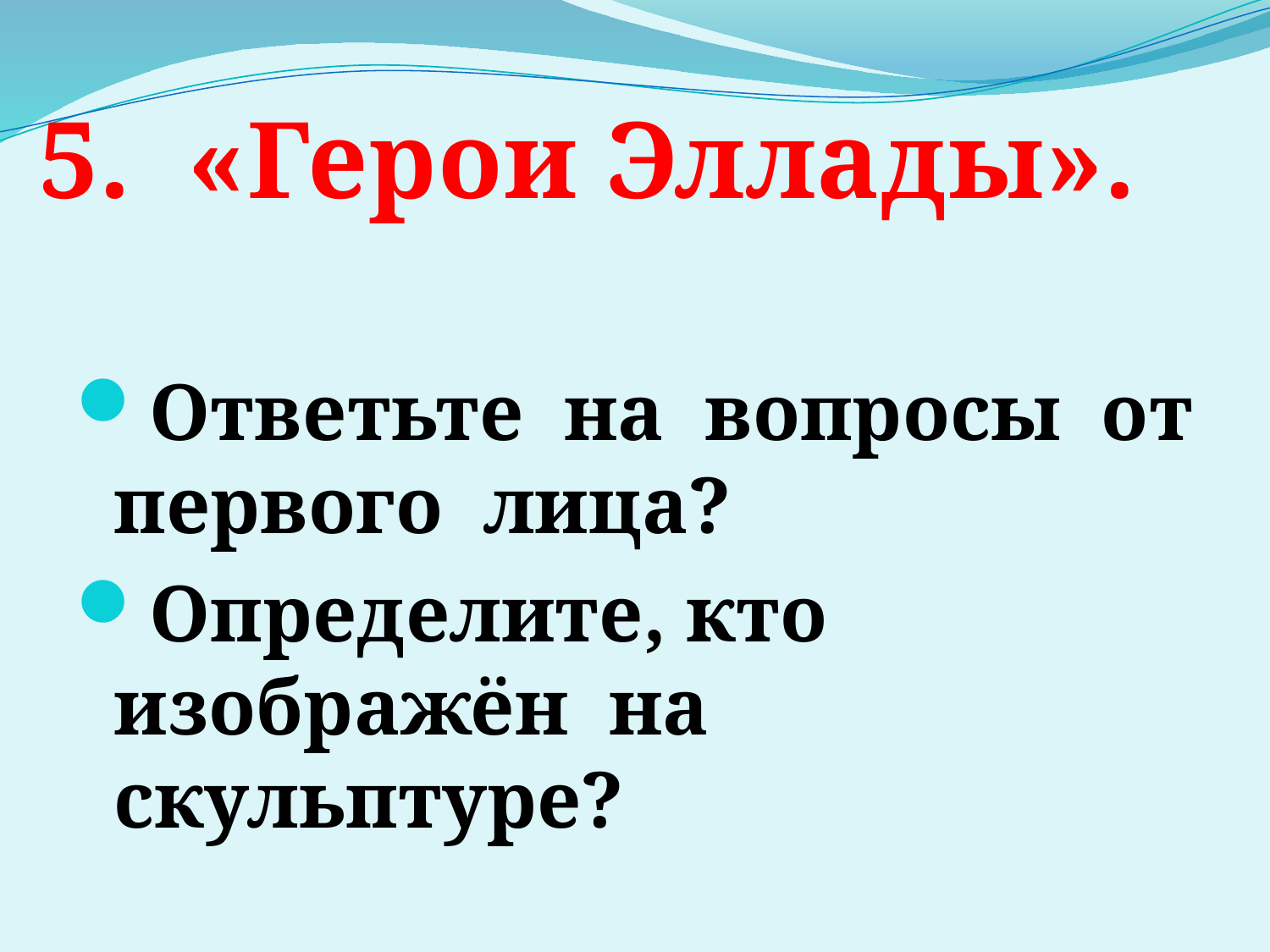

5.  «Герои Эллады».

Ответьте  на  вопросы  от первого  лица?
Определите, кто  изображён  на  скульптуре?